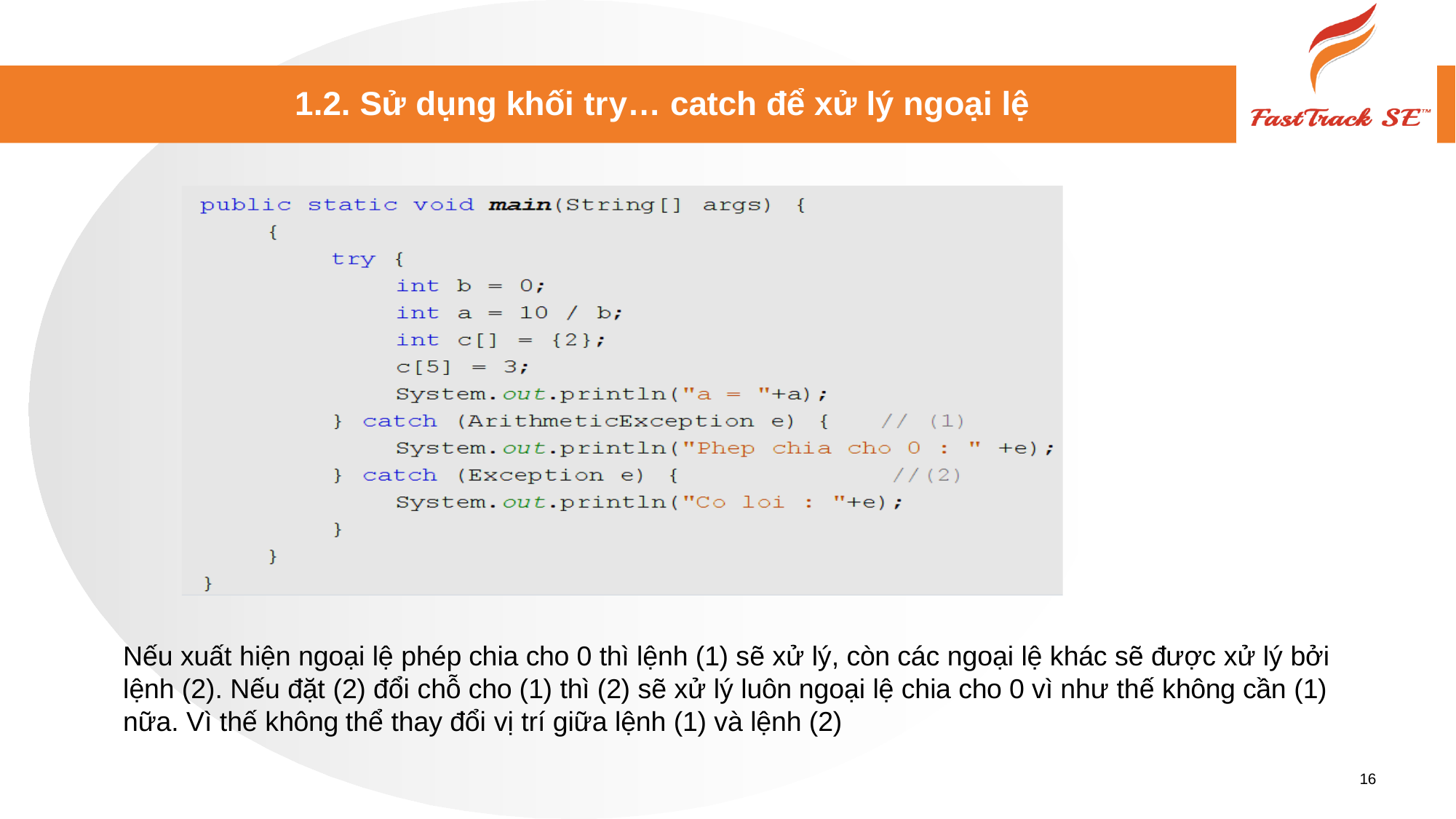

# 1.2. Sử dụng khối try… catch để xử lý ngoại lệ

Nếu xuất hiện ngoại lệ phép chia cho 0 thì lệnh (1) sẽ xử lý, còn các ngoại lệ khác sẽ được xử lý bởi lệnh (2). Nếu đặt (2) đổi chỗ cho (1) thì (2) sẽ xử lý luôn ngoại lệ chia cho 0 vì như thế không cần (1) nữa. Vì thế không thể thay đổi vị trí giữa lệnh (1) và lệnh (2)
16